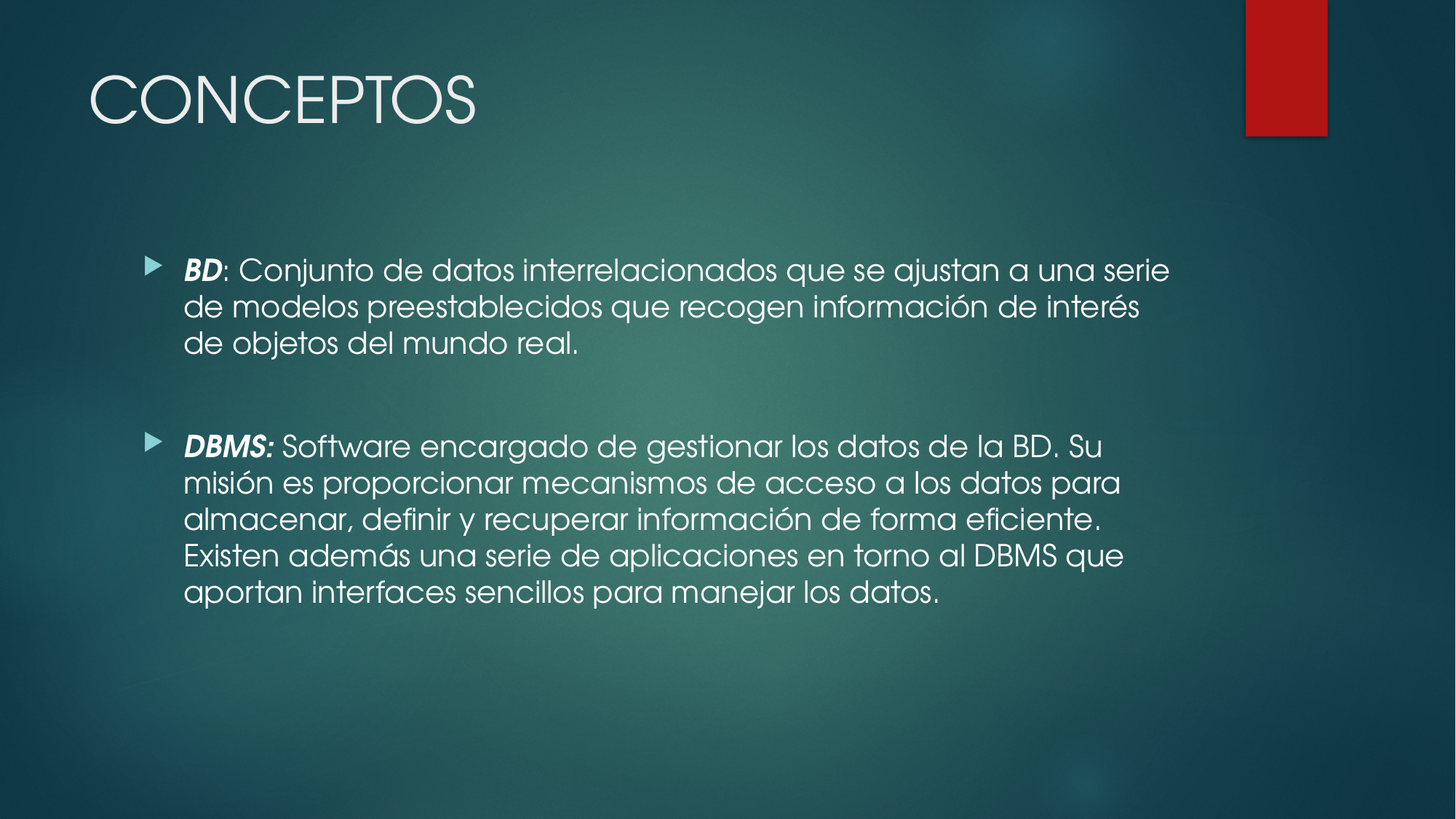

# CONCEPTOS
BD: Conjunto de datos interrelacionados que se ajustan a una serie de modelos preestablecidos que recogen información de interés de objetos del mundo real.

DBMS: Software encargado de gestionar los datos de la BD. Su misión es proporcionar mecanismos de acceso a los datos para almacenar, definir y recuperar información de forma eficiente. Existen además una serie de aplicaciones en torno al DBMS que aportan interfaces sencillos para manejar los datos.